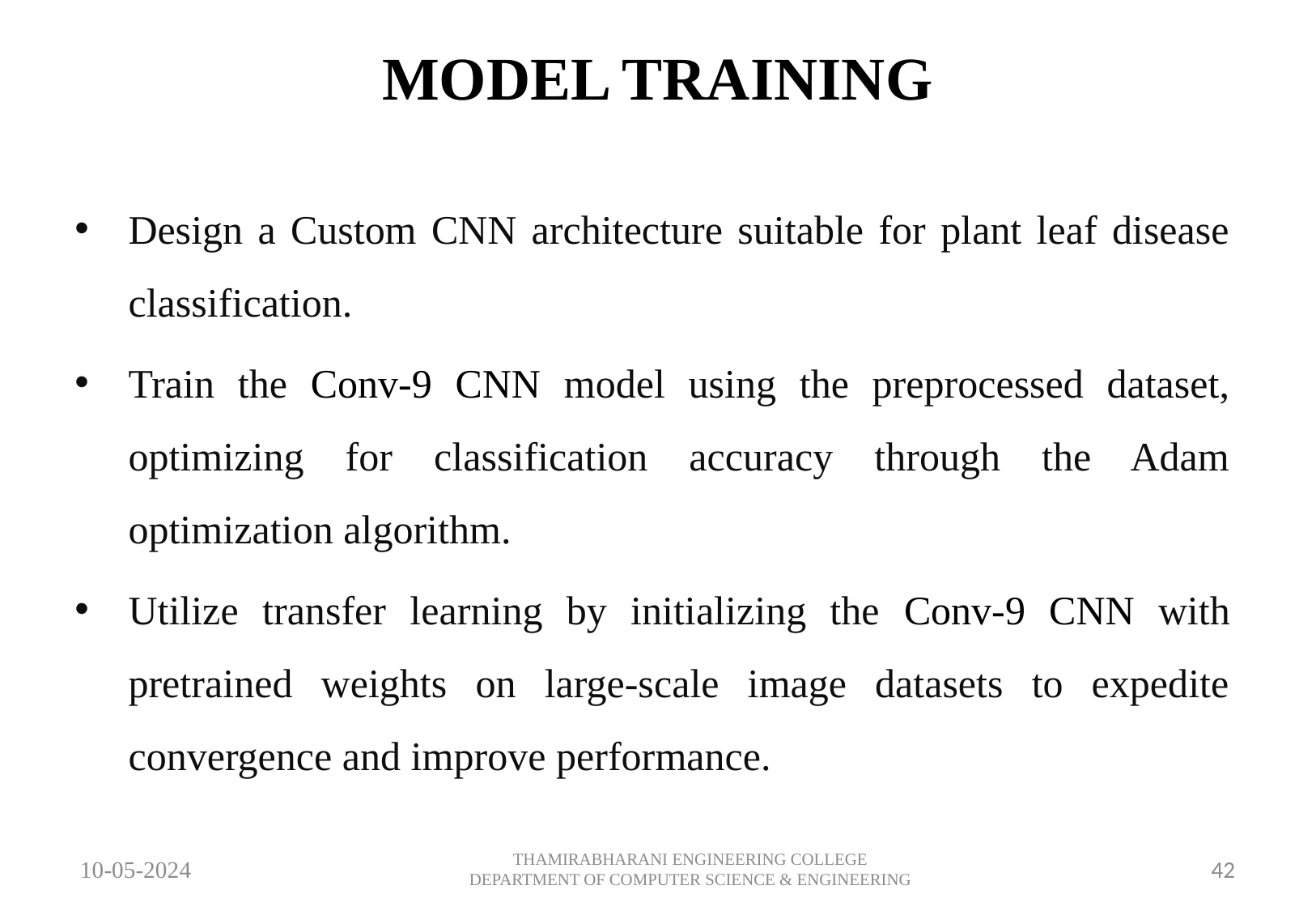

# MODEL TRAINING
Design a Custom CNN architecture suitable for plant leaf disease classification.
Train the Conv-9 CNN model using the preprocessed dataset, optimizing for classification accuracy through the Adam optimization algorithm.
Utilize transfer learning by initializing the Conv-9 CNN with pretrained weights on large-scale image datasets to expedite convergence and improve performance.
10-05-2024
THAMIRABHARANI ENGINEERING COLLEGE DEPARTMENT OF COMPUTER SCIENCE & ENGINEERING
42